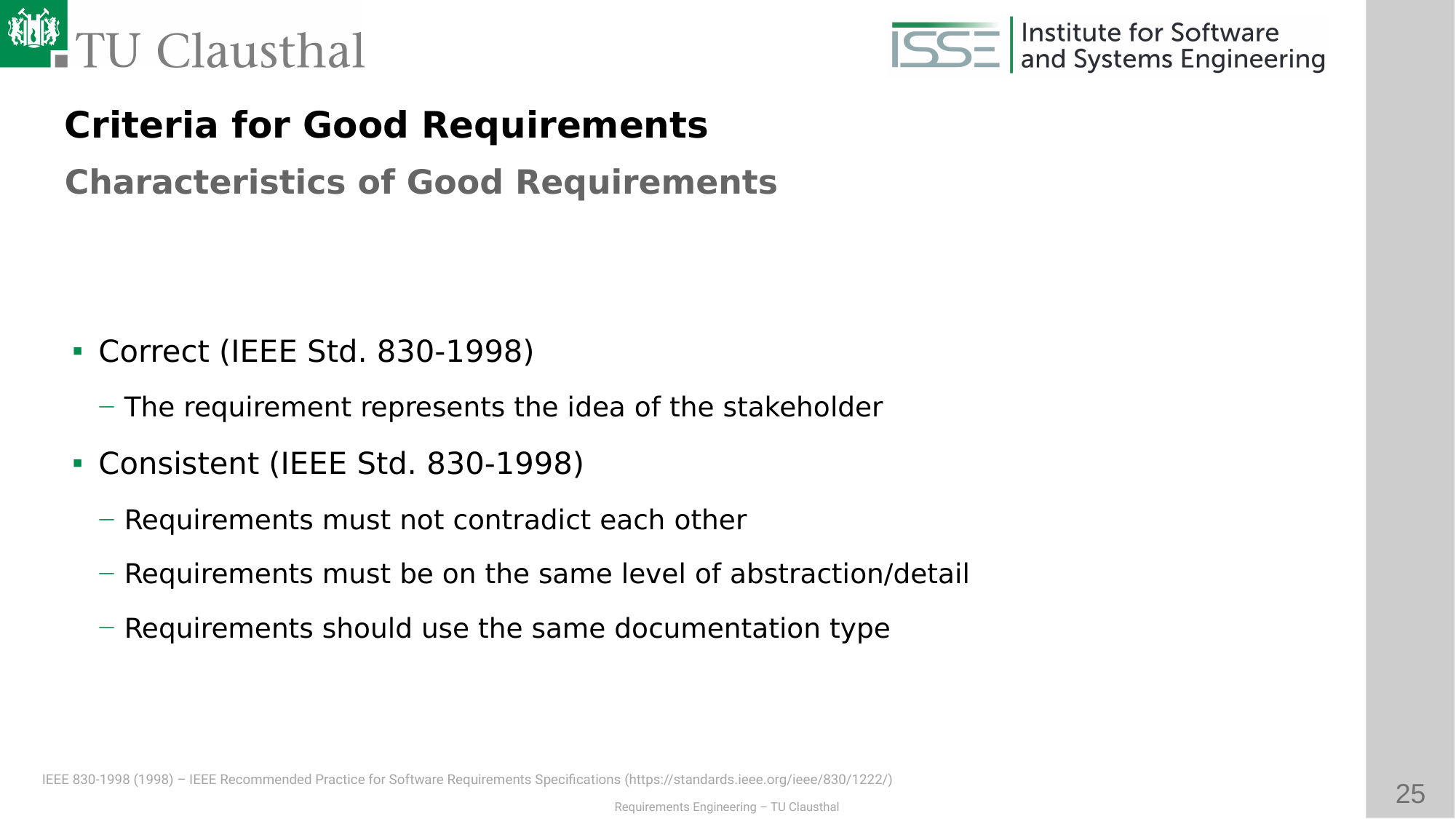

Criteria for Good Requirements
Characteristics of Good Requirements

# Correct (IEEE Std. 830-1998)
The requirement represents the idea of the stakeholder
Consistent (IEEE Std. 830-1998)
Requirements must not contradict each other
Requirements must be on the same level of abstraction/detail
Requirements should use the same documentation type
IEEE 830-1998 (1998) – IEEE Recommended Practice for Software Requirements Specifications (https://standards.ieee.org/ieee/830/1222/)